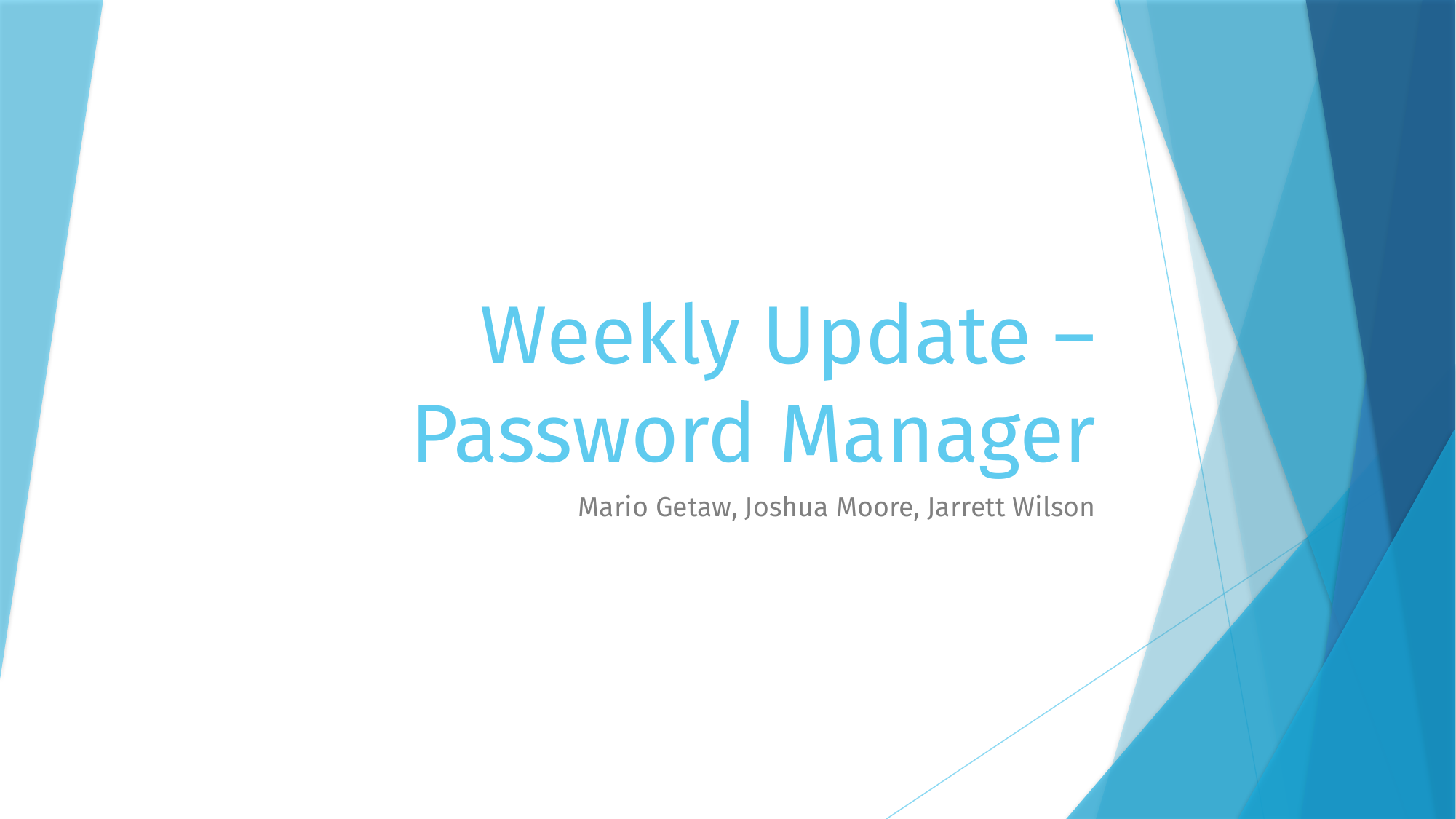

# Weekly Update – Password Manager
Mario Getaw, Joshua Moore, Jarrett Wilson